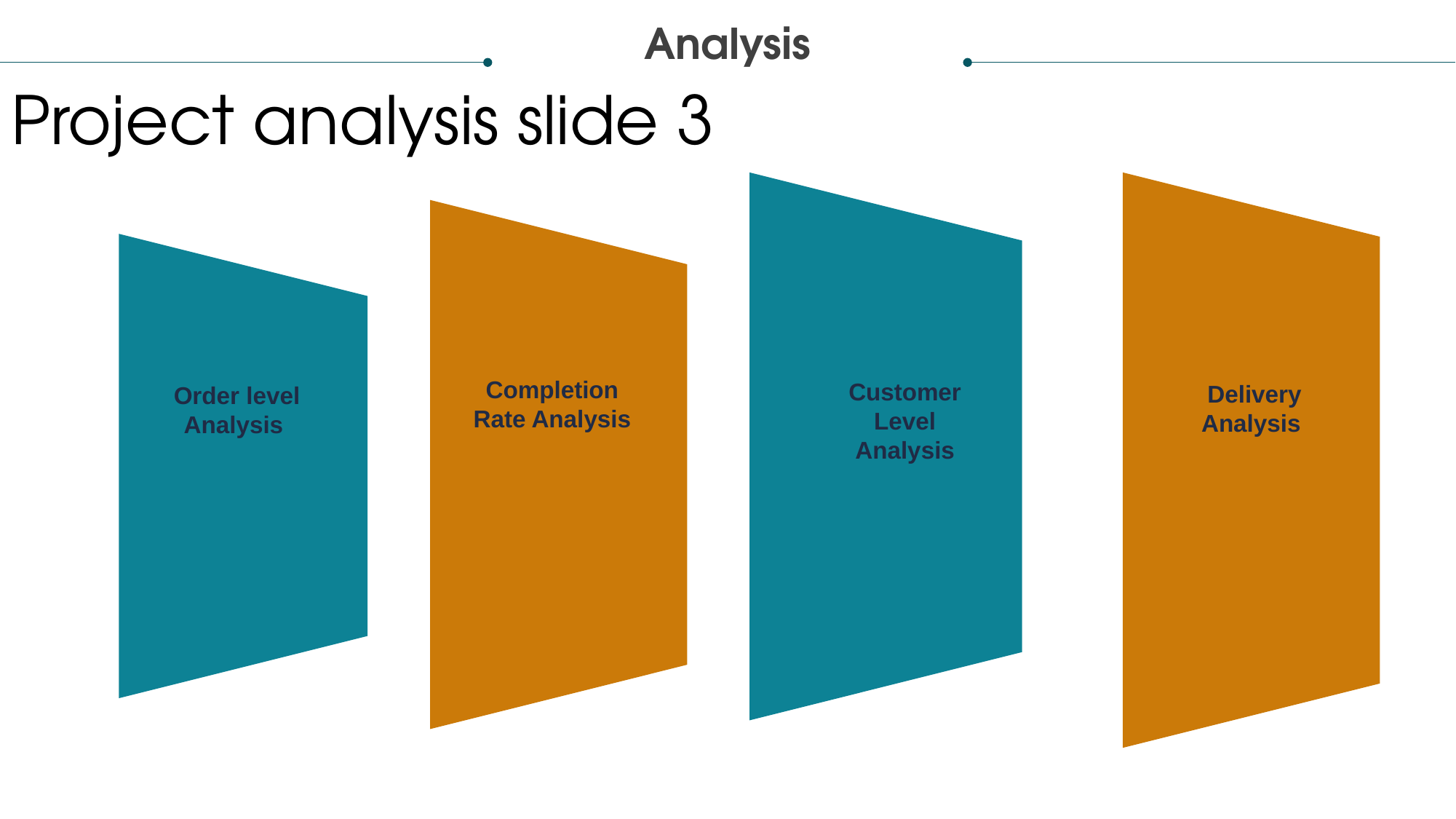

Analysis
Project analysis slide 3

Completion Rate Analysis
Customer Level Analysis
Delivery Analysis
Order level Analysis